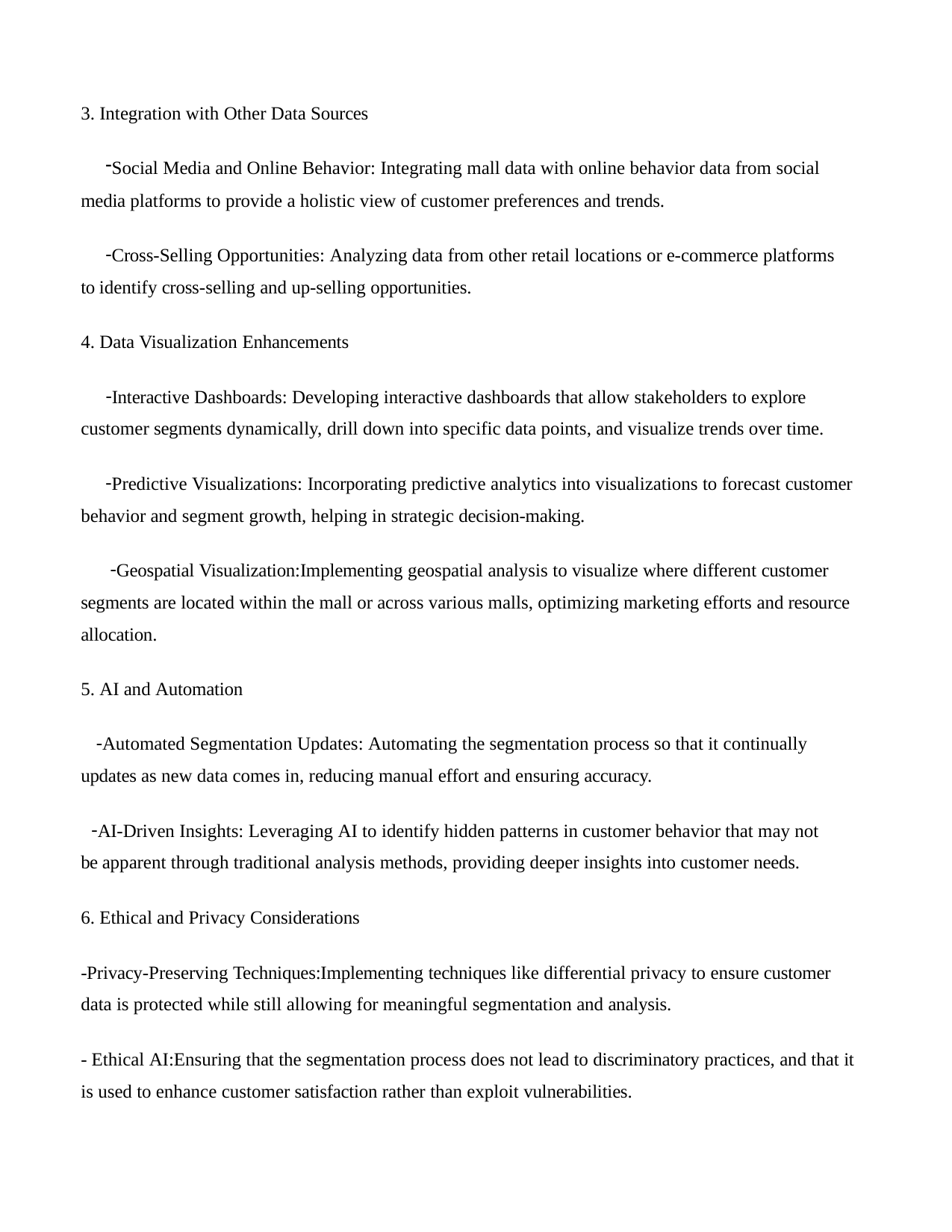

Integration with Other Data Sources

Social Media and Online Behavior: Integrating mall data with online behavior data from social media platforms to provide a holistic view of customer preferences and trends.

Cross-Selling Opportunities: Analyzing data from other retail locations or e-commerce platforms to identify cross-selling and up-selling opportunities.

Data Visualization Enhancements

Interactive Dashboards: Developing interactive dashboards that allow stakeholders to explore customer segments dynamically, drill down into specific data points, and visualize trends over time.

Predictive Visualizations: Incorporating predictive analytics into visualizations to forecast customer behavior and segment growth, helping in strategic decision-making.

Geospatial Visualization:Implementing geospatial analysis to visualize where different customer segments are located within the mall or across various malls, optimizing marketing efforts and resource allocation.

AI and Automation

Automated Segmentation Updates: Automating the segmentation process so that it continually updates as new data comes in, reducing manual effort and ensuring accuracy.

AI-Driven Insights: Leveraging AI to identify hidden patterns in customer behavior that may not be apparent through traditional analysis methods, providing deeper insights into customer needs.

6. Ethical and Privacy Considerations

-Privacy-Preserving Techniques:Implementing techniques like differential privacy to ensure customer data is protected while still allowing for meaningful segmentation and analysis.

- Ethical AI:Ensuring that the segmentation process does not lead to discriminatory practices, and that it is used to enhance customer satisfaction rather than exploit vulnerabilities.